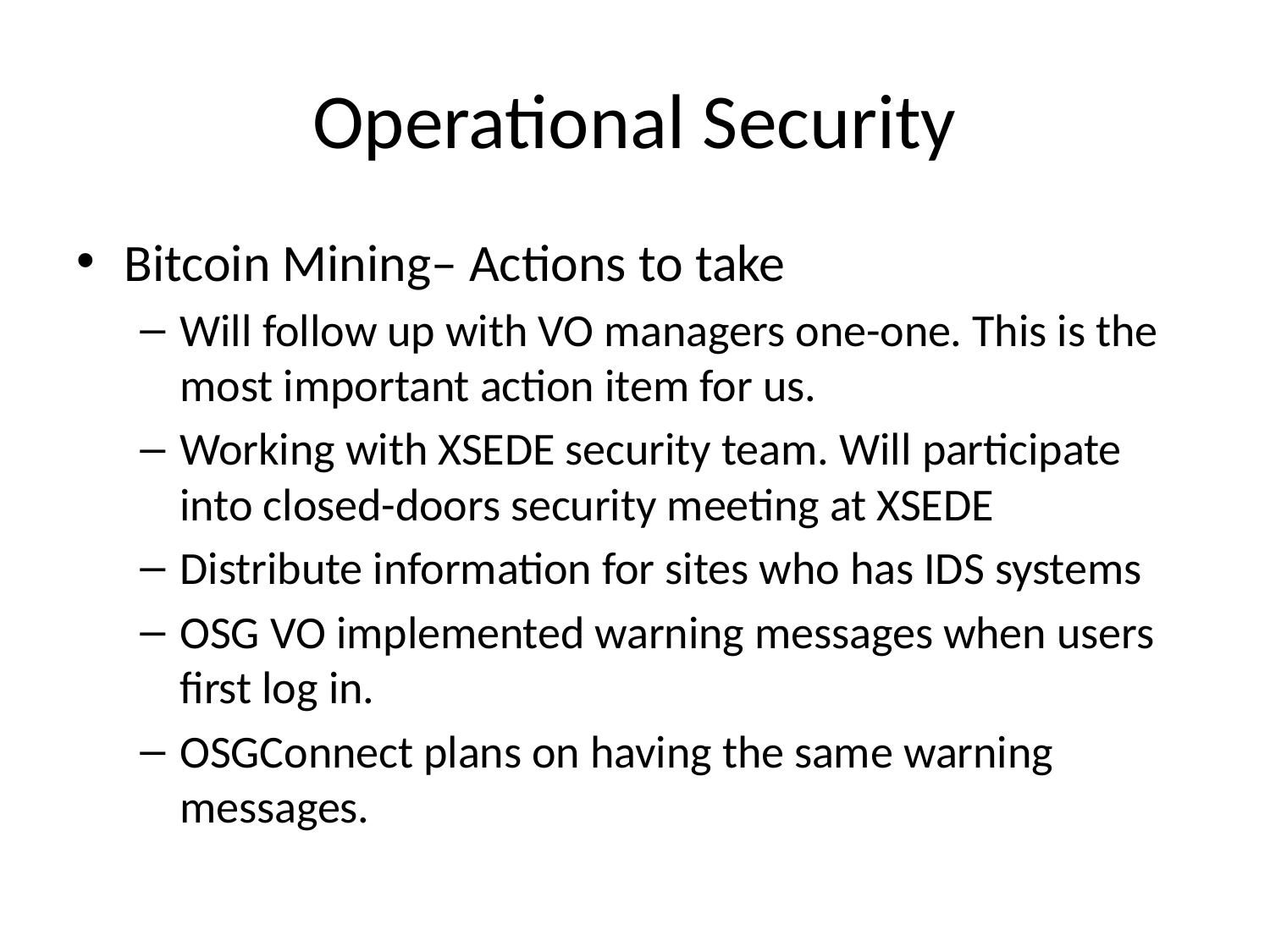

# Operational Security
Bitcoin Mining– Actions to take
Will follow up with VO managers one-one. This is the most important action item for us.
Working with XSEDE security team. Will participate into closed-doors security meeting at XSEDE
Distribute information for sites who has IDS systems
OSG VO implemented warning messages when users first log in.
OSGConnect plans on having the same warning messages.